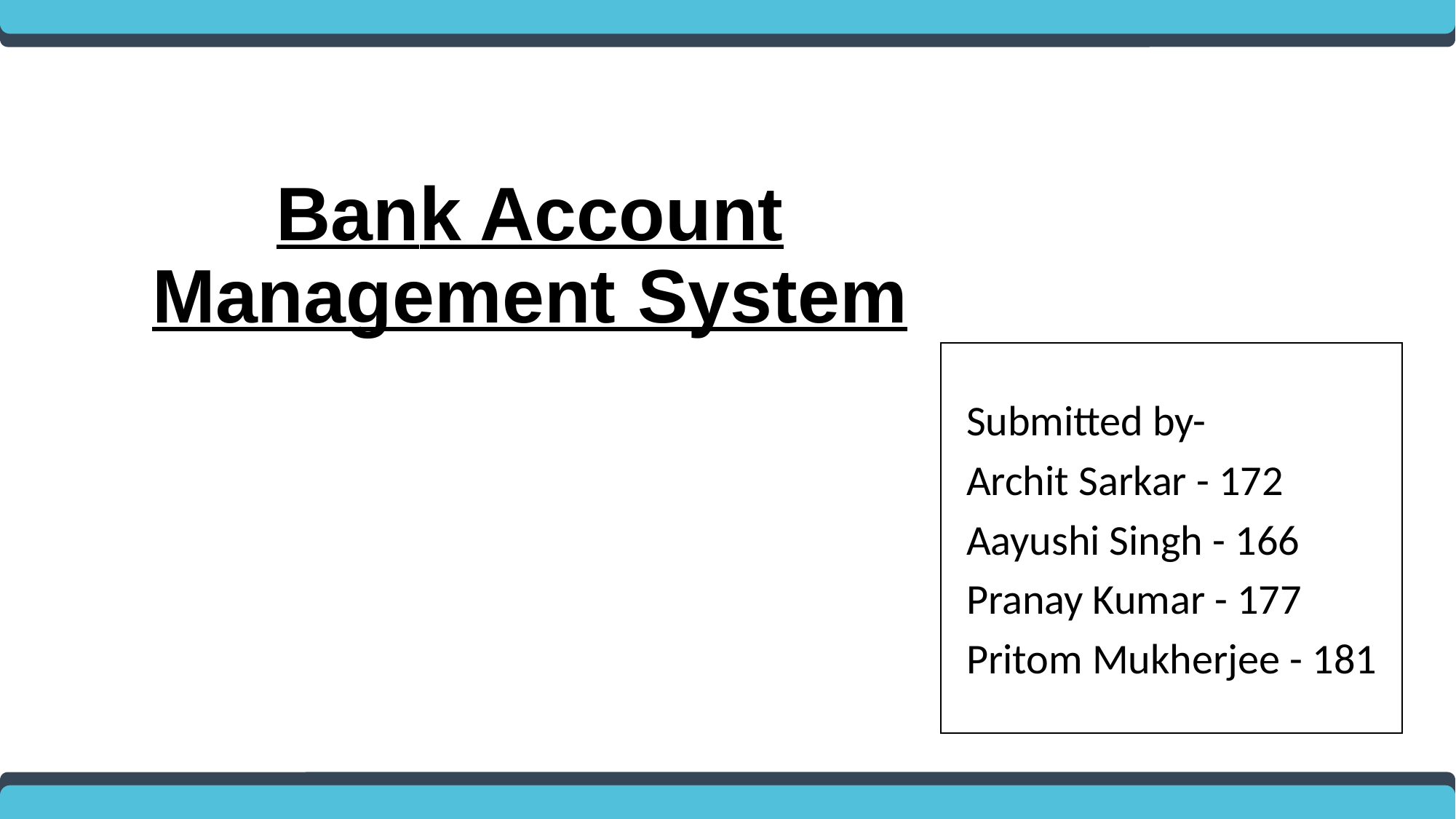

Bank Account Management System
Submitted by-
Archit Sarkar - 172
Aayushi Singh - 166
Pranay Kumar - 177
Pritom Mukherjee - 181